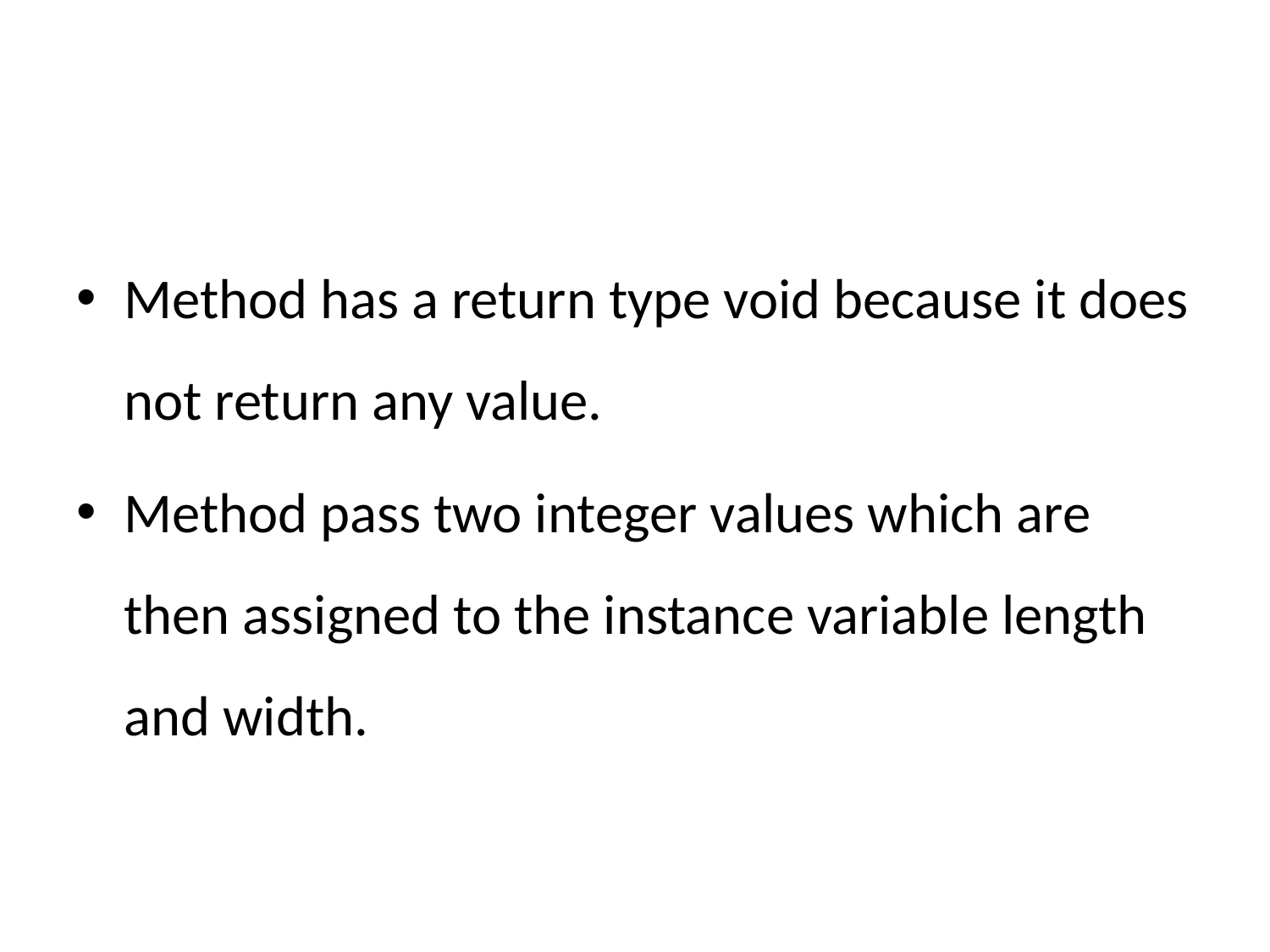

#
Method has a return type void because it does not return any value.
Method pass two integer values which are then assigned to the instance variable length and width.